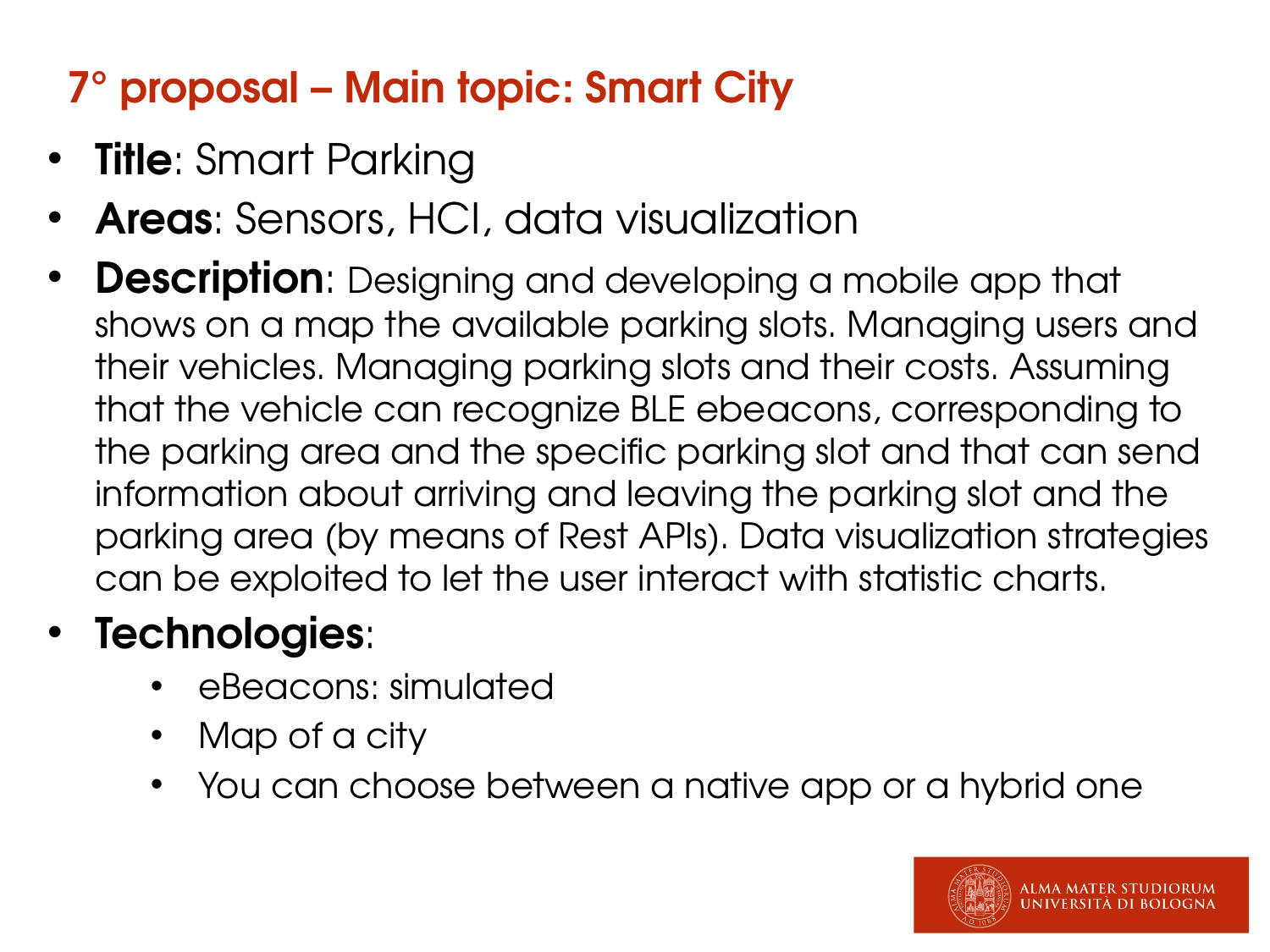

7° proposal – Main topic: Smart City
Title: Smart Parking
Areas: Sensors, HCI, data visualization
Description: Designing and developing a mobile app that shows on a map the available parking slots. Managing users and their vehicles. Managing parking slots and their costs. Assuming that the vehicle can recognize BLE ebeacons, corresponding to the parking area and the specific parking slot and that can send information about arriving and leaving the parking slot and the parking area (by means of Rest APIs). Data visualization strategies can be exploited to let the user interact with statistic charts.
Technologies:
eBeacons: simulated
Map of a city
You can choose between a native app or a hybrid one